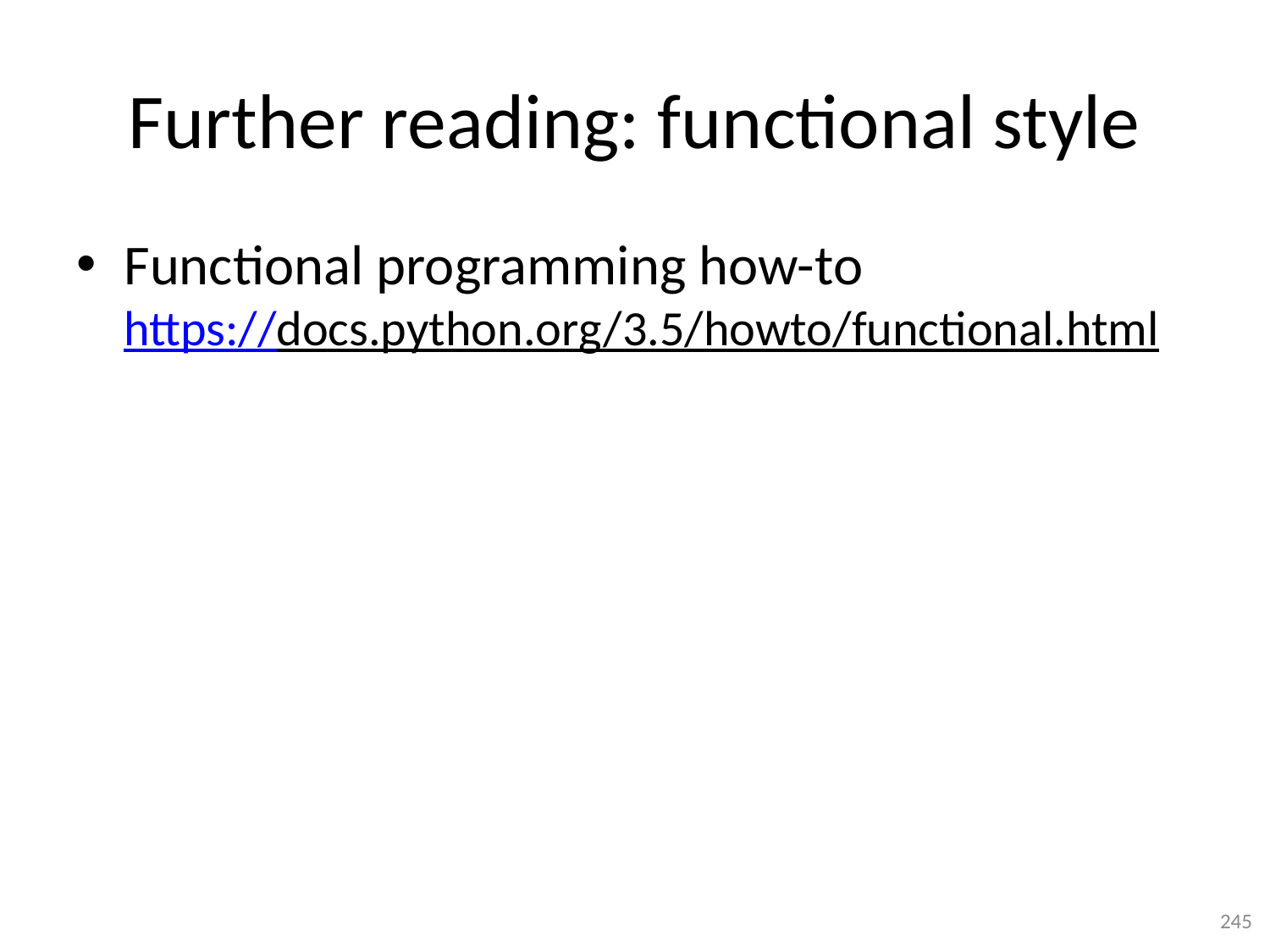

# Further reading: functional style
Functional programming how-to
https://docs.python.org/3.5/howto/functional.html

245